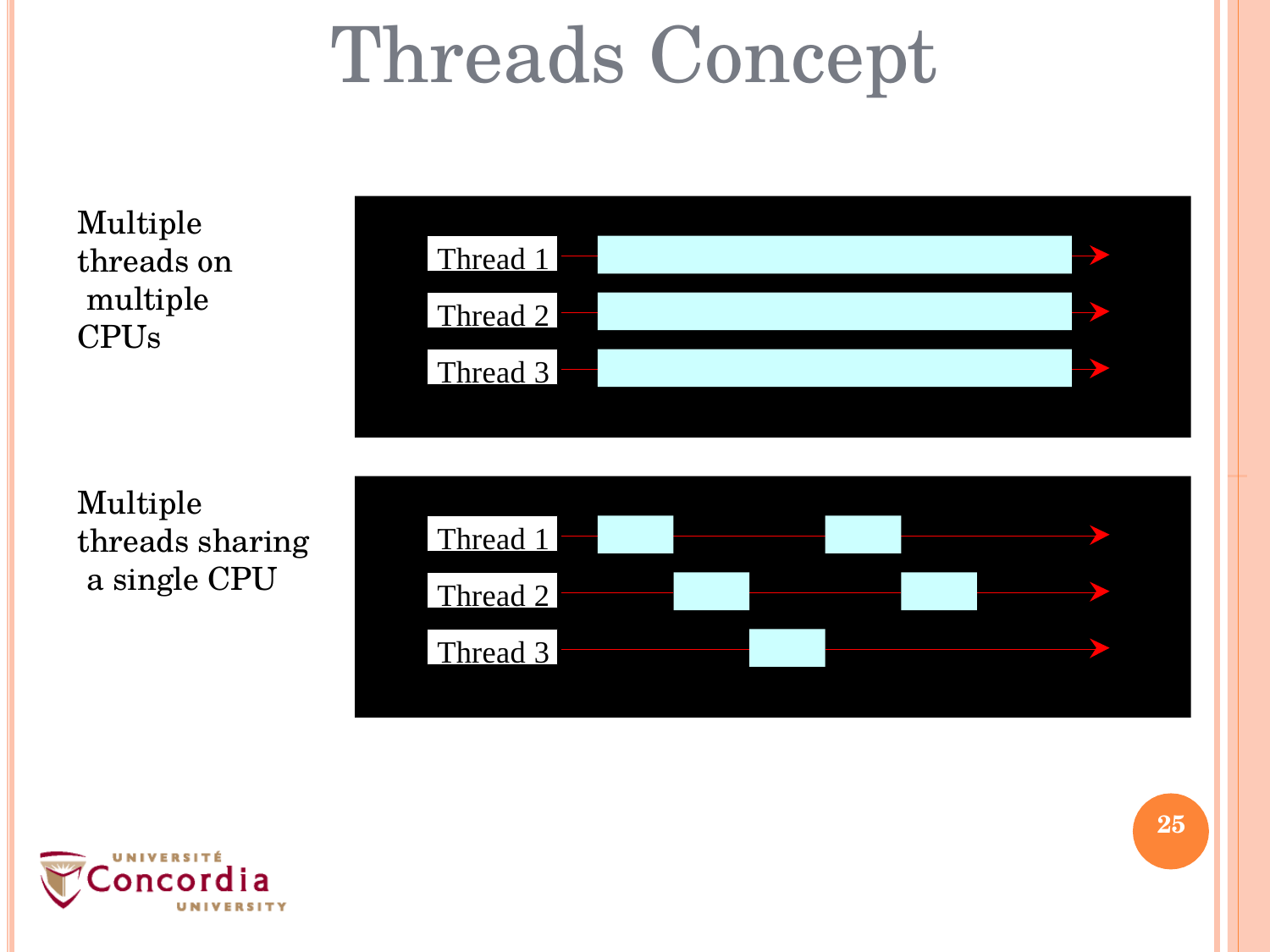

# Threads Concept

Thread 1
Thread 2
Thread 3
Multiple  threads on  multiple  CPUs

Thread 1
Thread 2
Thread 3
Multiple  threads sharing  a single CPU

25